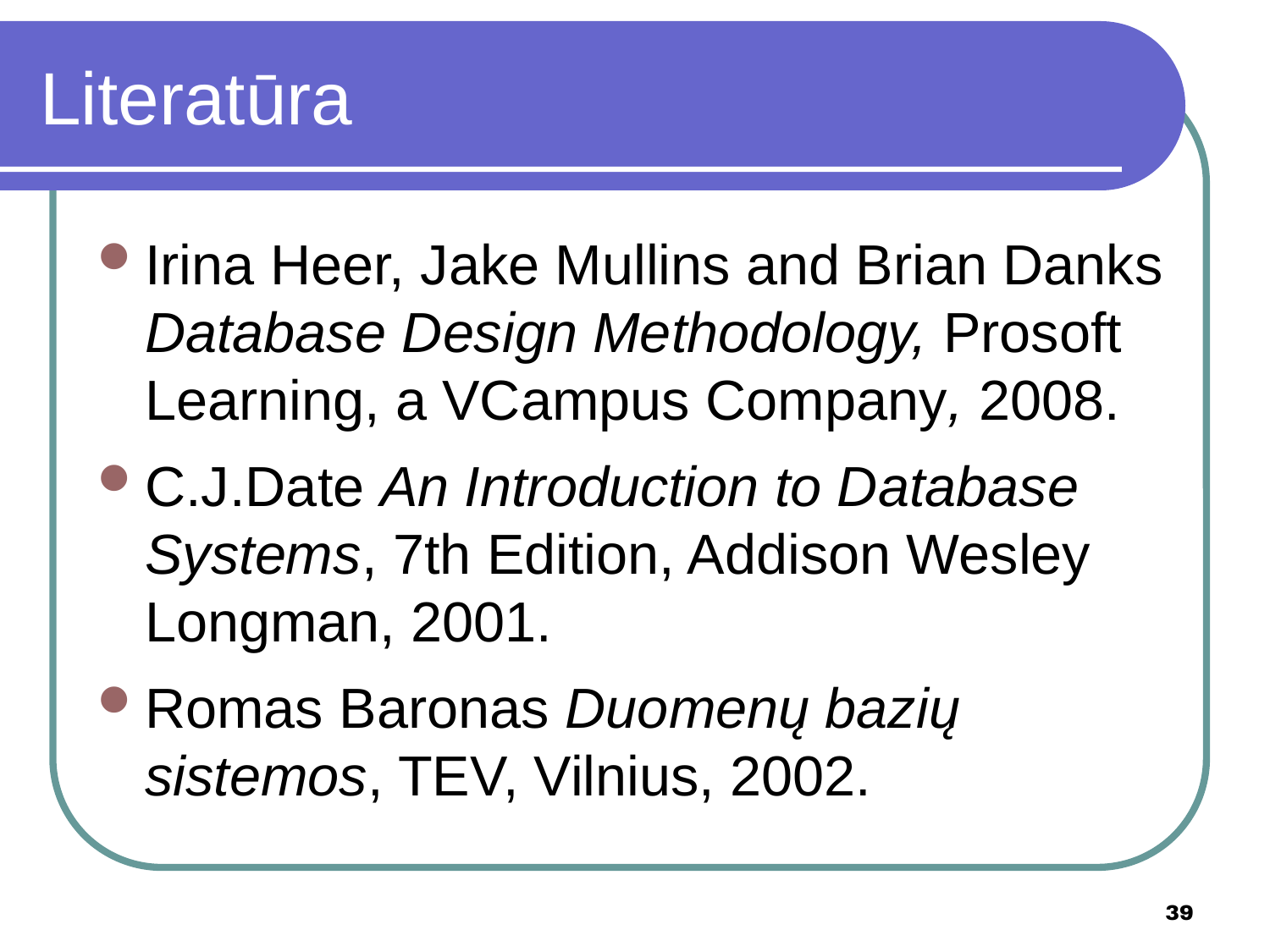

# Literatūra
Irina Heer, Jake Mullins and Brian Danks Database Design Methodology, Prosoft Learning, a VCampus Company, 2008.
C.J.Date An Introduction to Database Systems, 7th Edition, Addison Wesley Longman, 2001.
Romas Baronas Duomenų bazių sistemos, TEV, Vilnius, 2002.
39